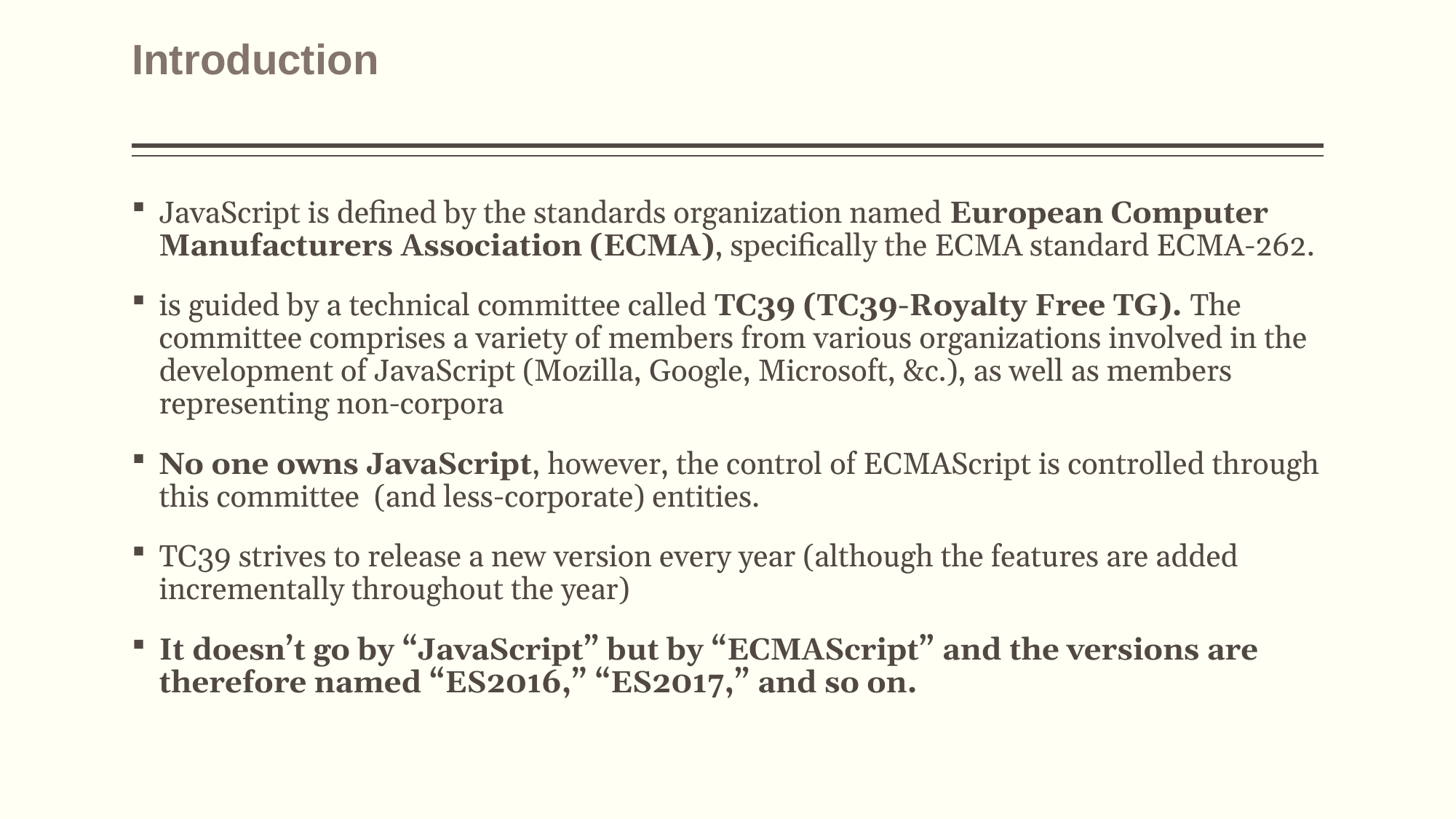

# Introduction
JavaScript is defined by the standards organization named European Computer Manufacturers Association (ECMA), specifically the ECMA standard ECMA-262.
is guided by a technical committee called TC39 (TC39-Royalty Free TG). The committee comprises a variety of members from various organizations involved in the development of JavaScript (Mozilla, Google, Microsoft, &c.), as well as members representing non-corpora
No one owns JavaScript, however, the control of ECMAScript is controlled through this committee  (and less-corporate) entities.
TC39 strives to release a new version every year (although the features are added incrementally throughout the year)
It doesn’t go by “JavaScript” but by “ECMAScript” and the versions are therefore named “ES2016,” “ES2017,” and so on.